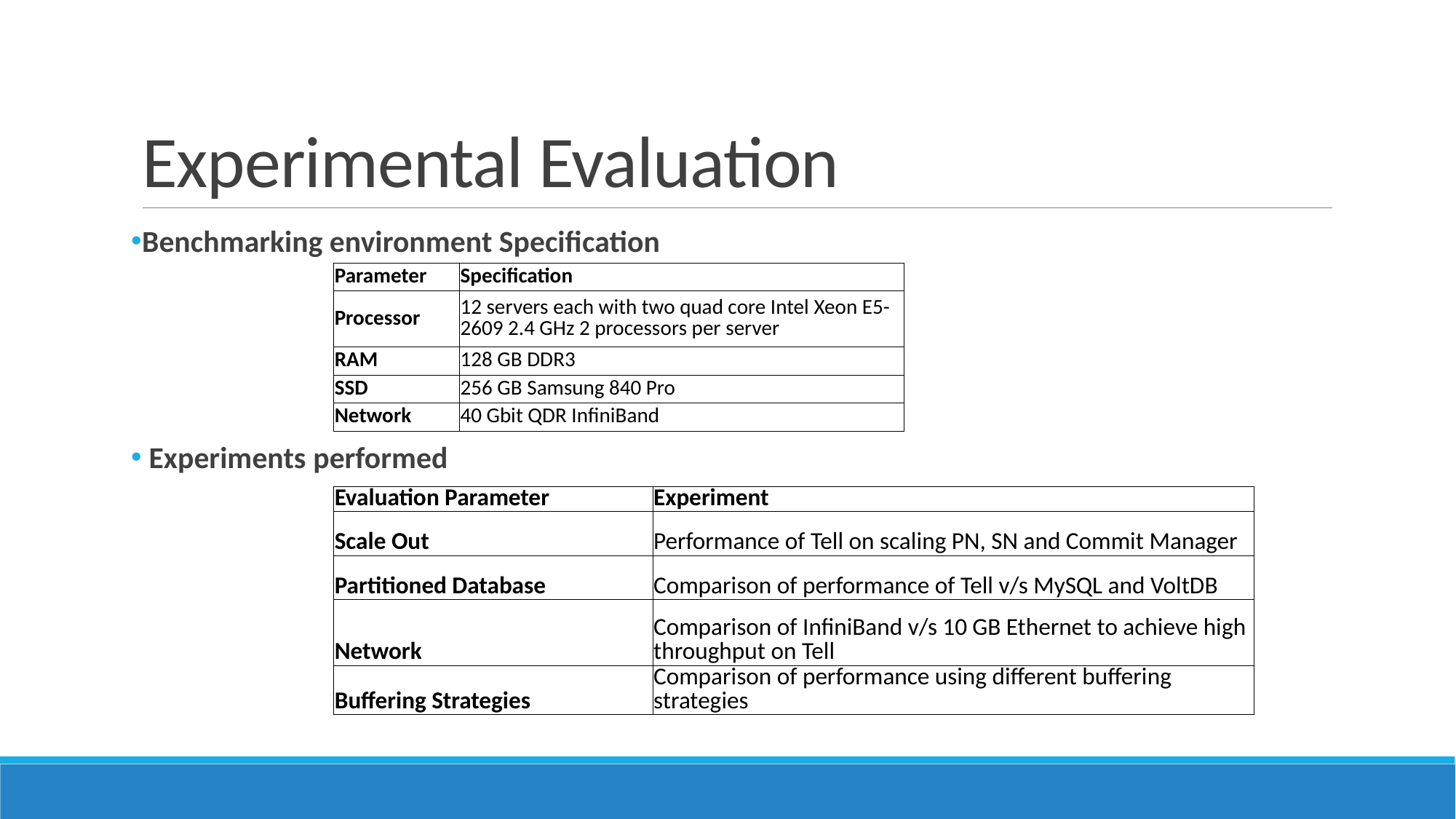

# Experimental Evaluation
Benchmarking environment Specification

 Experiments performed
| Parameter | Specification |
| --- | --- |
| Processor | 12 servers each with two quad core Intel Xeon E5-2609 2.4 GHz 2 processors per server |
| RAM | 128 GB DDR3 |
| SSD | 256 GB Samsung 840 Pro |
| Network | 40 Gbit QDR InﬁniBand |
| Evaluation Parameter | Experiment |
| --- | --- |
| Scale Out | Performance of Tell on scaling PN, SN and Commit Manager |
| Partitioned Database | Comparison of performance of Tell v/s MySQL and VoltDB |
| Network | Comparison of InfiniBand v/s 10 GB Ethernet to achieve high throughput on Tell |
| Buffering Strategies | Comparison of performance using different buffering strategies |